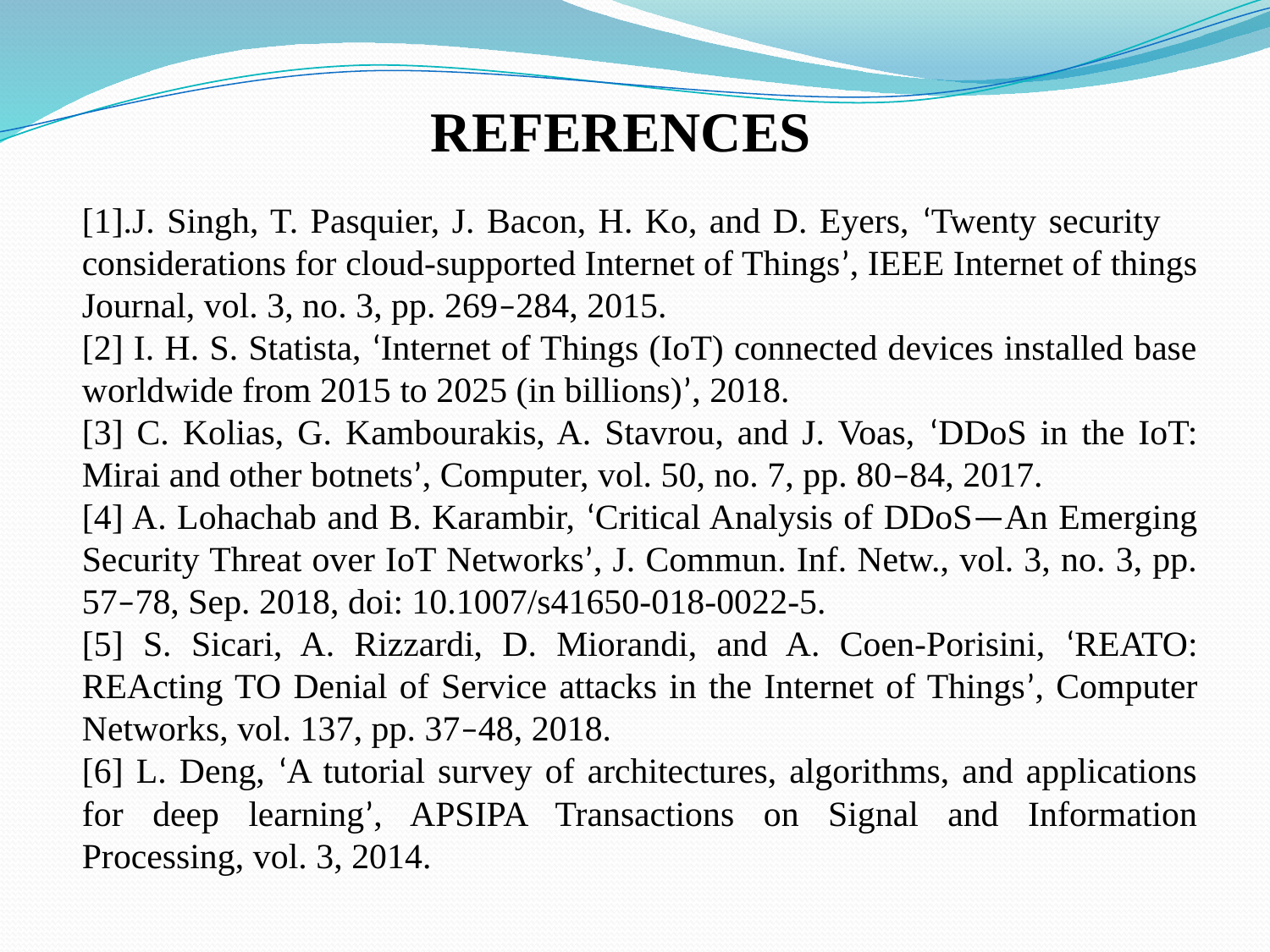

REFERENCES

[1].J. Singh, T. Pasquier, J. Bacon, H. Ko, and D. Eyers, ‘Twenty security    considerations for cloud-supported Internet of Things’, IEEE Internet of things Journal, vol. 3, no. 3, pp. 269–284, 2015.
[2] I. H. S. Statista, ‘Internet of Things (IoT) connected devices installed base worldwide from 2015 to 2025 (in billions)’, 2018.
[3] C. Kolias, G. Kambourakis, A. Stavrou, and J. Voas, ‘DDoS in the IoT: Mirai and other botnets’, Computer, vol. 50, no. 7, pp. 80–84, 2017.
[4] A. Lohachab and B. Karambir, ‘Critical Analysis of DDoS—An Emerging Security Threat over IoT Networks’, J. Commun. Inf. Netw., vol. 3, no. 3, pp. 57–78, Sep. 2018, doi: 10.1007/s41650-018-0022-5.
[5] S. Sicari, A. Rizzardi, D. Miorandi, and A. Coen-Porisini, ‘REATO: REActing TO Denial of Service attacks in the Internet of Things’, Computer Networks, vol. 137, pp. 37–48, 2018.
[6] L. Deng, ‘A tutorial survey of architectures, algorithms, and applications for deep learning’, APSIPA Transactions on Signal and Information Processing, vol. 3, 2014.